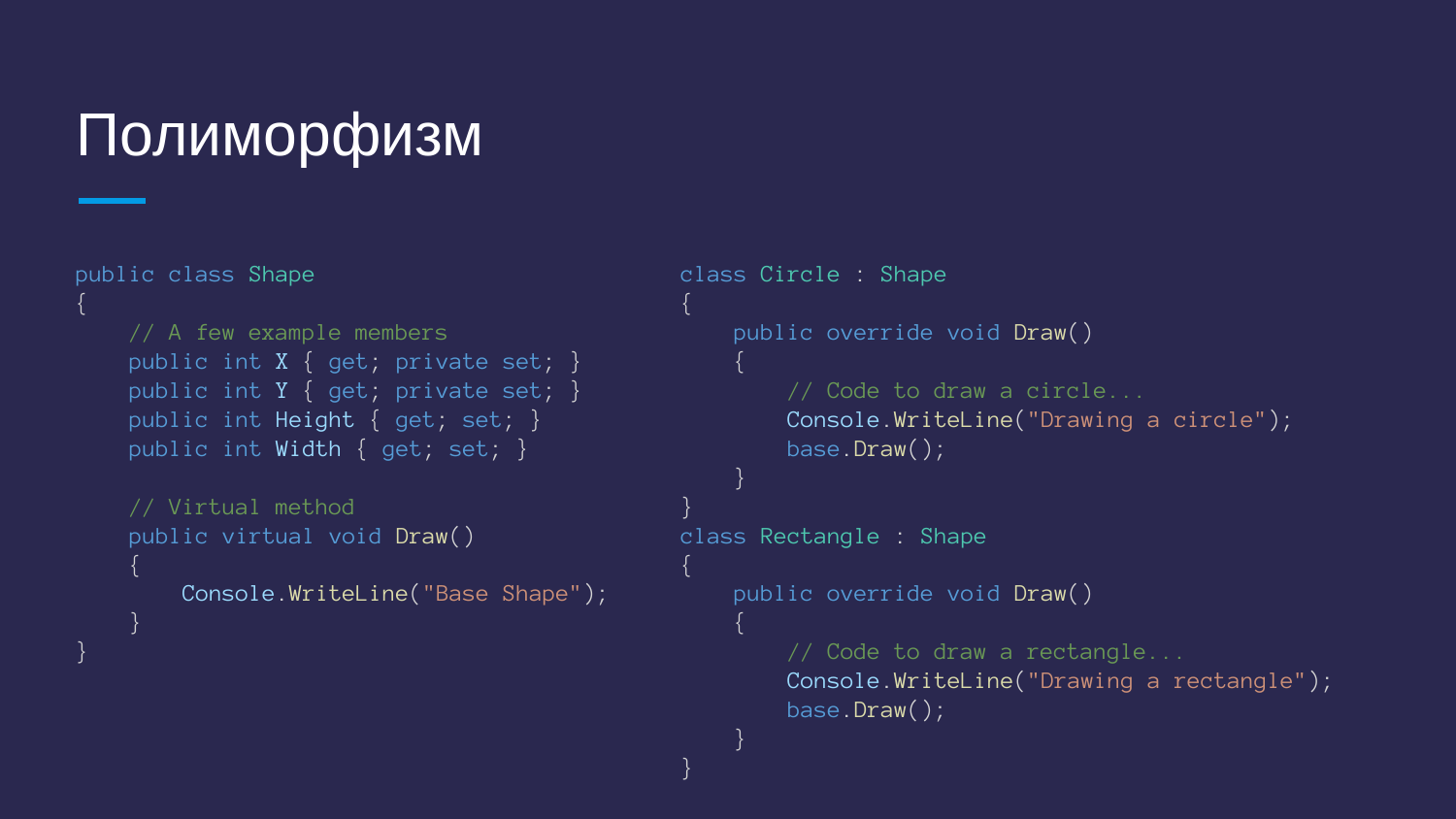

# Полиморфизм
public class Shape
{
    // A few example members
    public int X { get; private set; }
    public int Y { get; private set; }
    public int Height { get; set; }
    public int Width { get; set; }

    // Virtual method
    public virtual void Draw()
    {
        Console.WriteLine("Base Shape");
    }
}
class Circle : Shape
{
    public override void Draw()
    {
        // Code to draw a circle...
        Console.WriteLine("Drawing a circle");
        base.Draw();
    }
}
class Rectangle : Shape
{
    public override void Draw()
    {
        // Code to draw a rectangle...
        Console.WriteLine("Drawing a rectangle");
        base.Draw();
    }
}